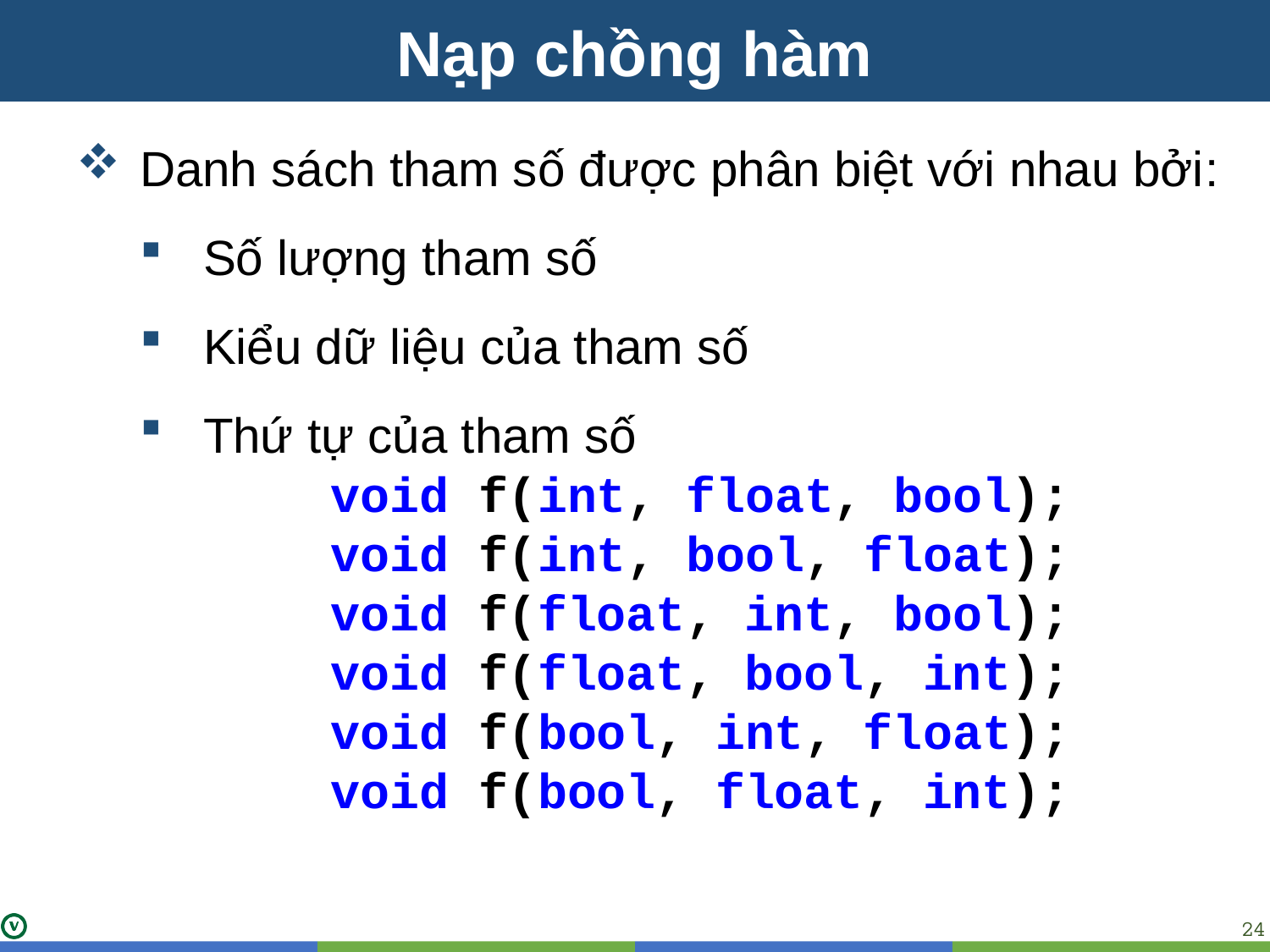

Nạp chồng hàm
Danh sách tham số được phân biệt với nhau bởi:
Số lượng tham số
Kiểu dữ liệu của tham số
Thứ tự của tham số
void f(int, float, bool);
void f(int, bool, float);
void f(float, int, bool);
void f(float, bool, int);
void f(bool, int, float);
void f(bool, float, int);